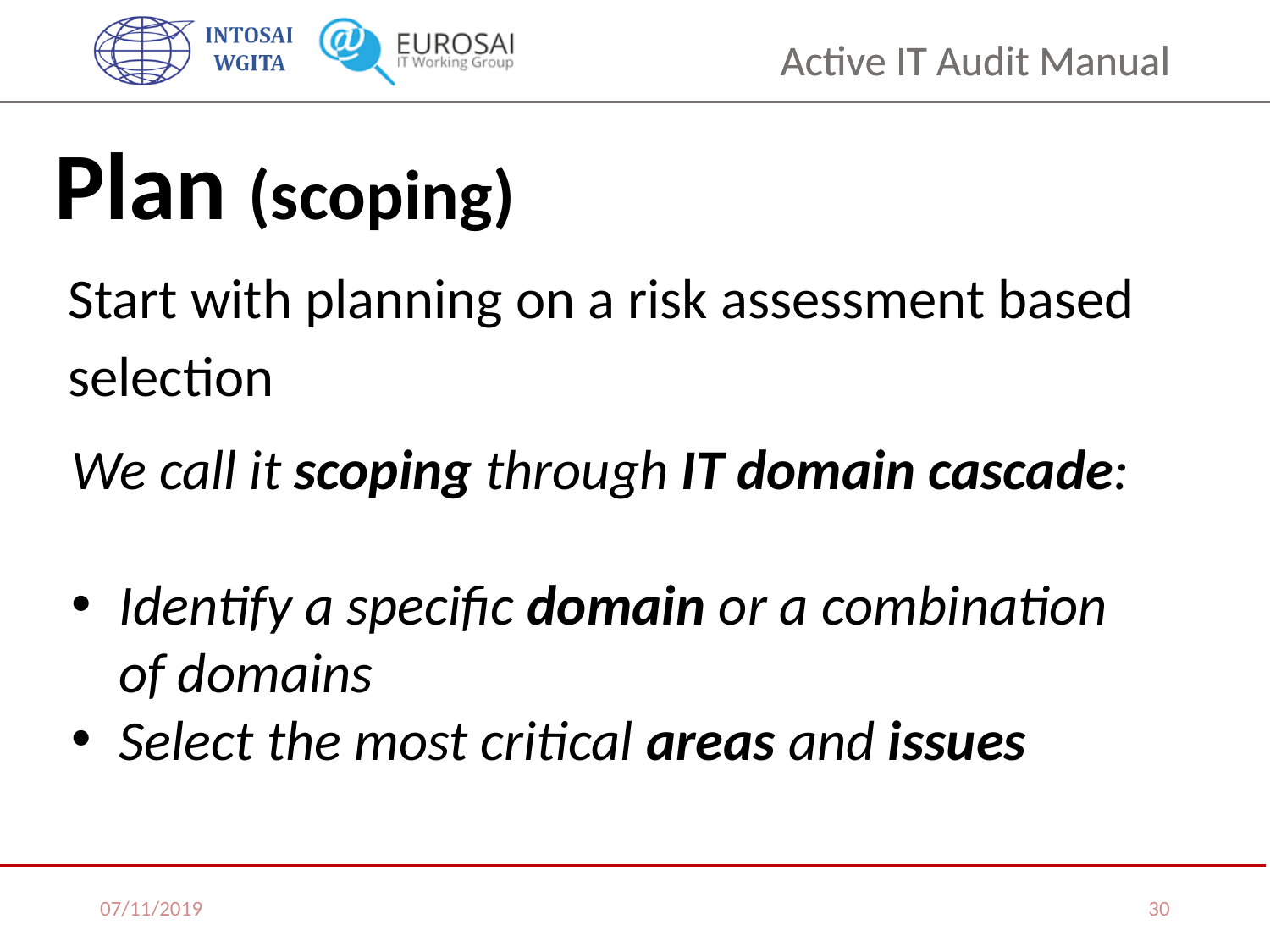

Plan (scoping)
Start with planning on a risk assessment based selection
We call it scoping through IT domain cascade:

Identify a specific domain or a combination of domains
Select the most critical areas and issues
07/11/2019
30